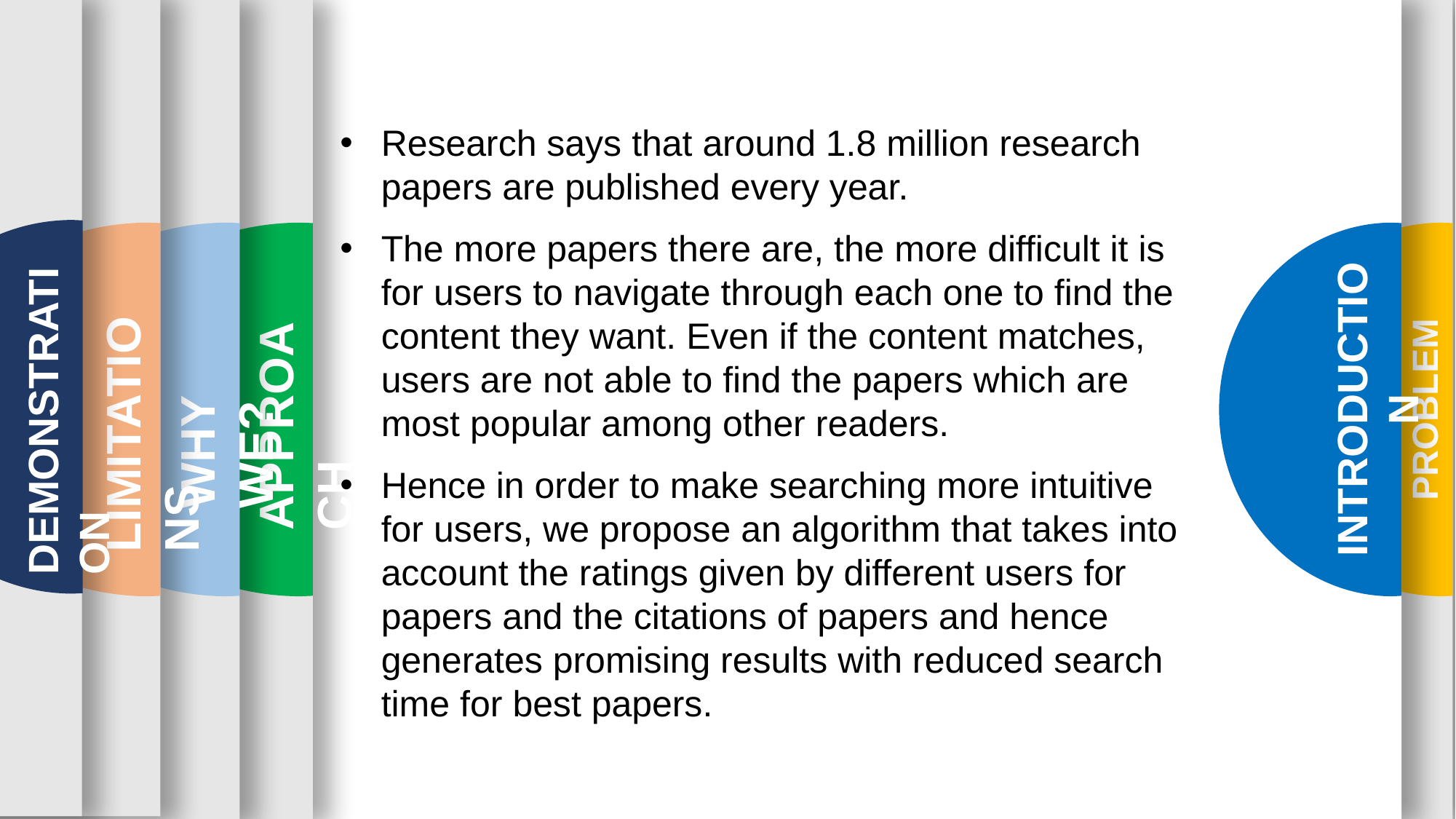

APPROACH

INTRODUCTION

DEMONSTRATION

LIMITATIONS

PROBLEM STATEMENT

WHY WE?
Research says that around 1.8 million research papers are published every year.
The more papers there are, the more difficult it is for users to navigate through each one to find the content they want. Even if the content matches, users are not able to find the papers which are most popular among other readers.
Hence in order to make searching more intuitive for users, we propose an algorithm that takes into account the ratings given by different users for papers and the citations of papers and hence generates promising results with reduced search time for best papers.